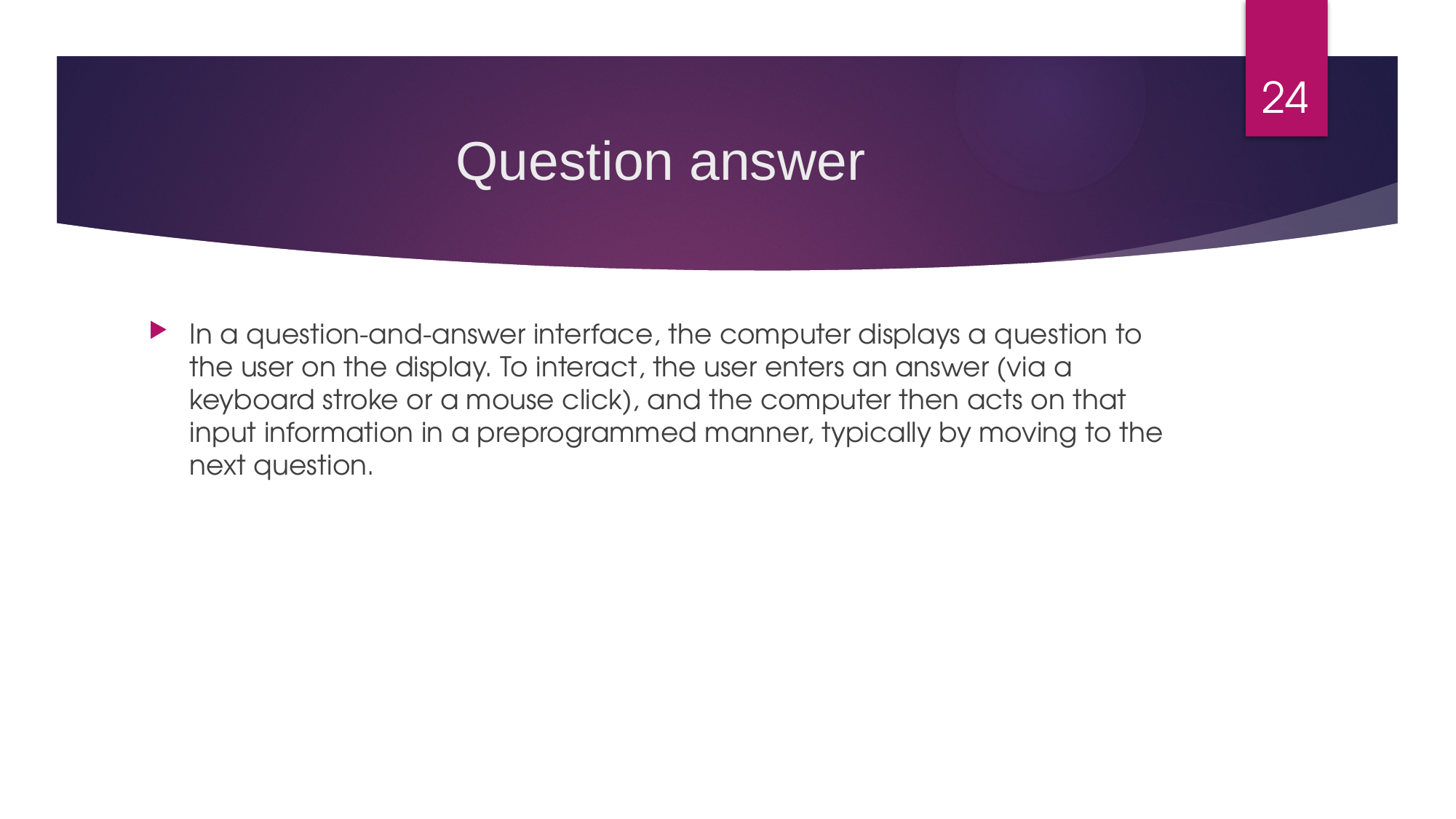

24
# Question answer
In a question-and-answer interface, the computer displays a question to the user on the display. To interact, the user enters an answer (via a keyboard stroke or a mouse click), and the computer then acts on that input information in a preprogrammed manner, typically by moving to the next question.